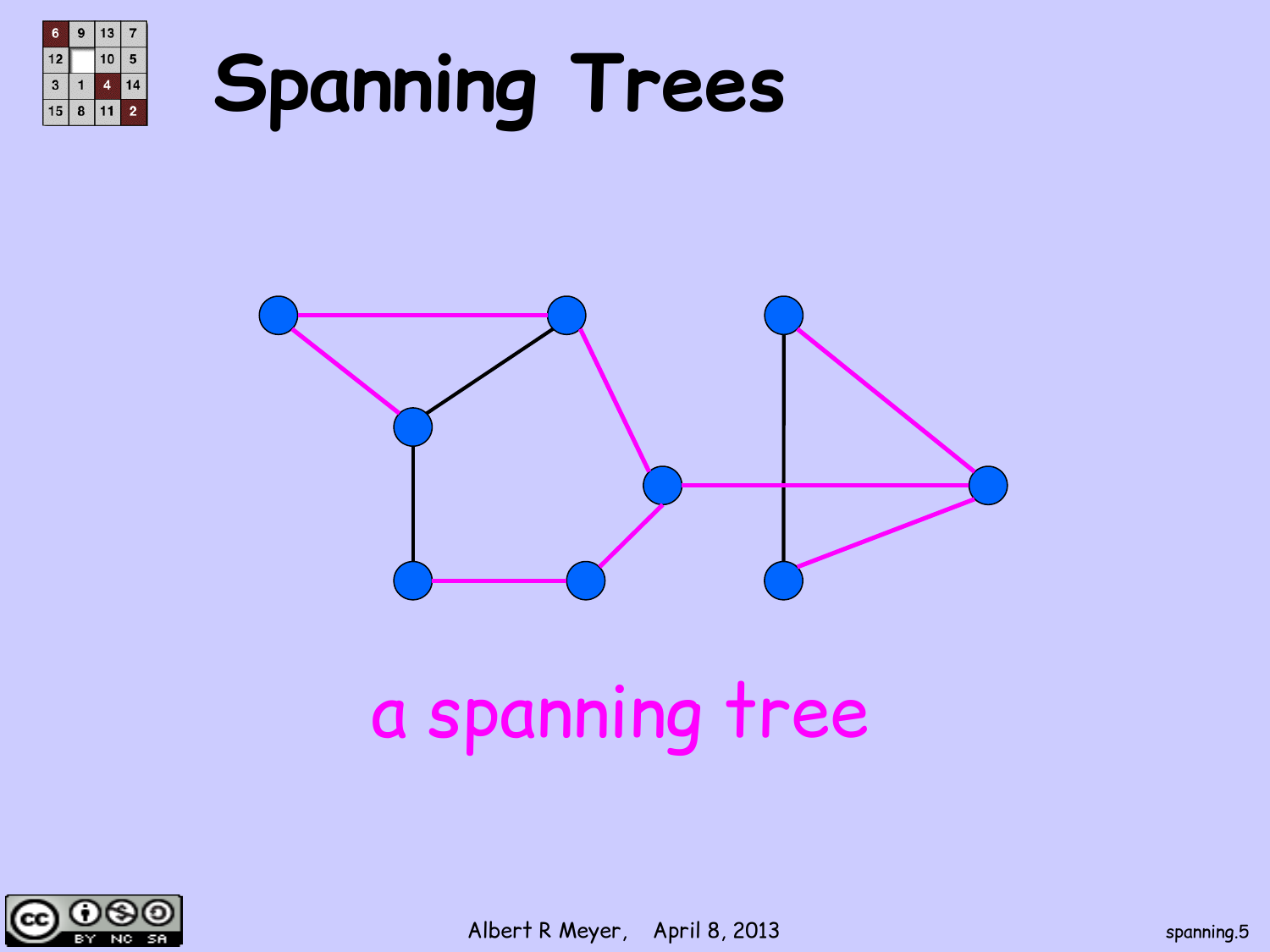

# Spanning Trees

a spanning tree
spanning.5